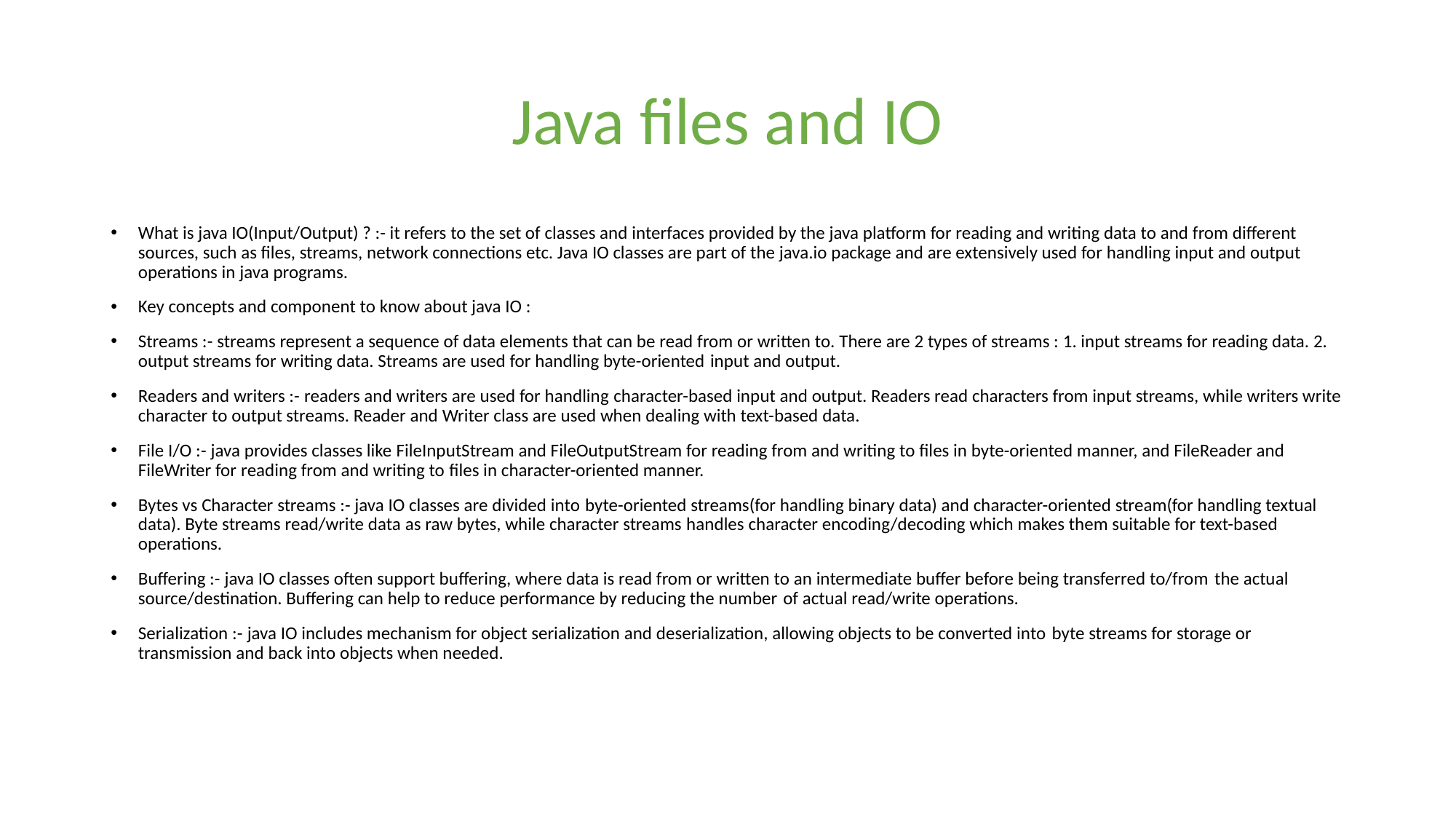

# Java files and IO
What is java IO(Input/Output) ? :- it refers to the set of classes and interfaces provided by the java platform for reading and writing data to and from different sources, such as files, streams, network connections etc. Java IO classes are part of the java.io package and are extensively used for handling input and output operations in java programs.
Key concepts and component to know about java IO :
Streams :- streams represent a sequence of data elements that can be read from or written to. There are 2 types of streams : 1. input streams for reading data. 2. output streams for writing data. Streams are used for handling byte-oriented input and output.
Readers and writers :- readers and writers are used for handling character-based input and output. Readers read characters from input streams, while writers write character to output streams. Reader and Writer class are used when dealing with text-based data.
File I/O :- java provides classes like FileInputStream and FileOutputStream for reading from and writing to files in byte-oriented manner, and FileReader and FileWriter for reading from and writing to files in character-oriented manner.
Bytes vs Character streams :- java IO classes are divided into byte-oriented streams(for handling binary data) and character-oriented stream(for handling textual data). Byte streams read/write data as raw bytes, while character streams handles character encoding/decoding which makes them suitable for text-based operations.
Buffering :- java IO classes often support buffering, where data is read from or written to an intermediate buffer before being transferred to/from the actual source/destination. Buffering can help to reduce performance by reducing the number of actual read/write operations.
Serialization :- java IO includes mechanism for object serialization and deserialization, allowing objects to be converted into byte streams for storage or transmission and back into objects when needed.